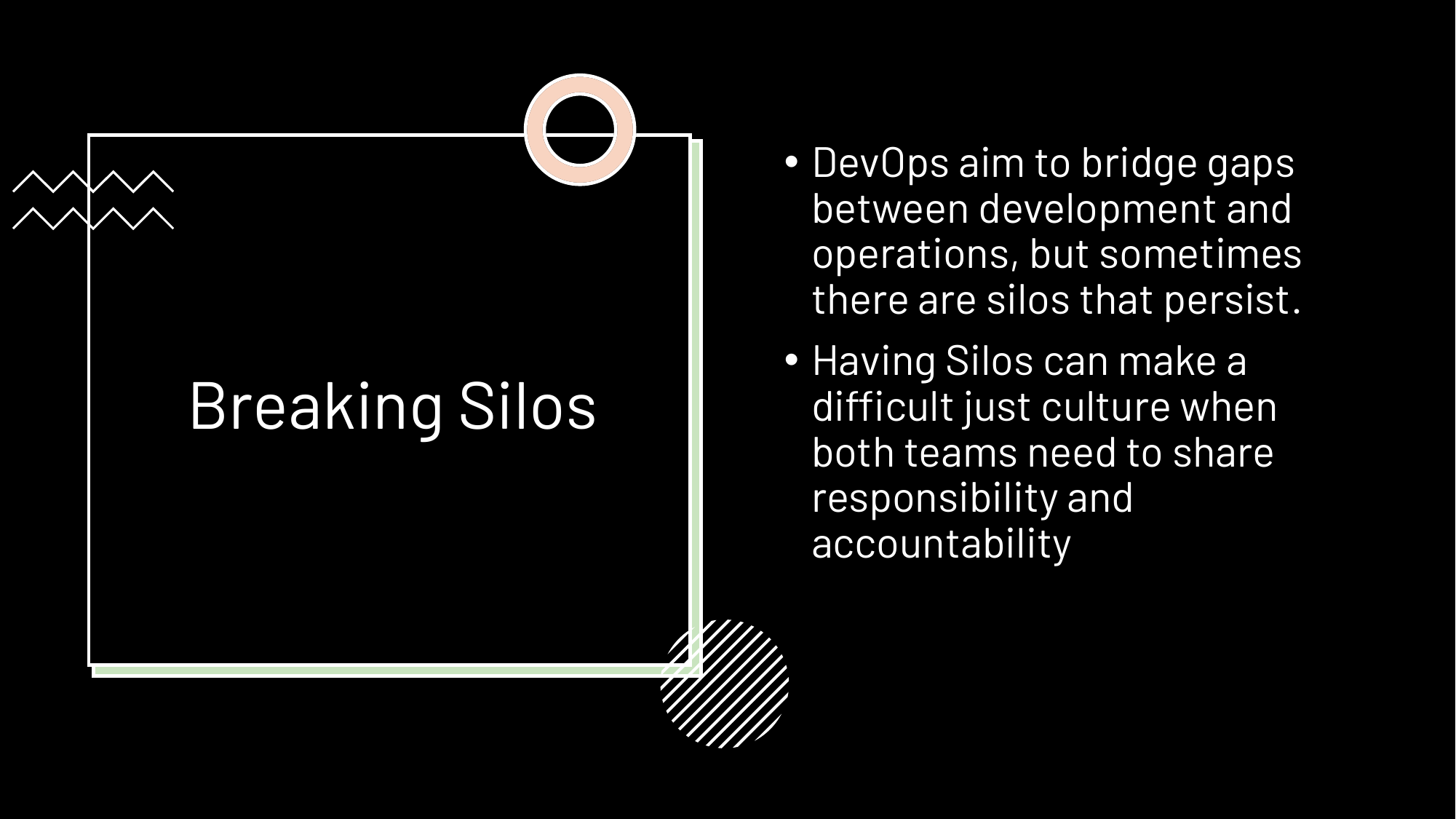

DevOps aim to bridge gaps between development and operations, but sometimes there are silos that persist.
Having Silos can make a difficult just culture when both teams need to share responsibility and accountability

# Breaking Silos